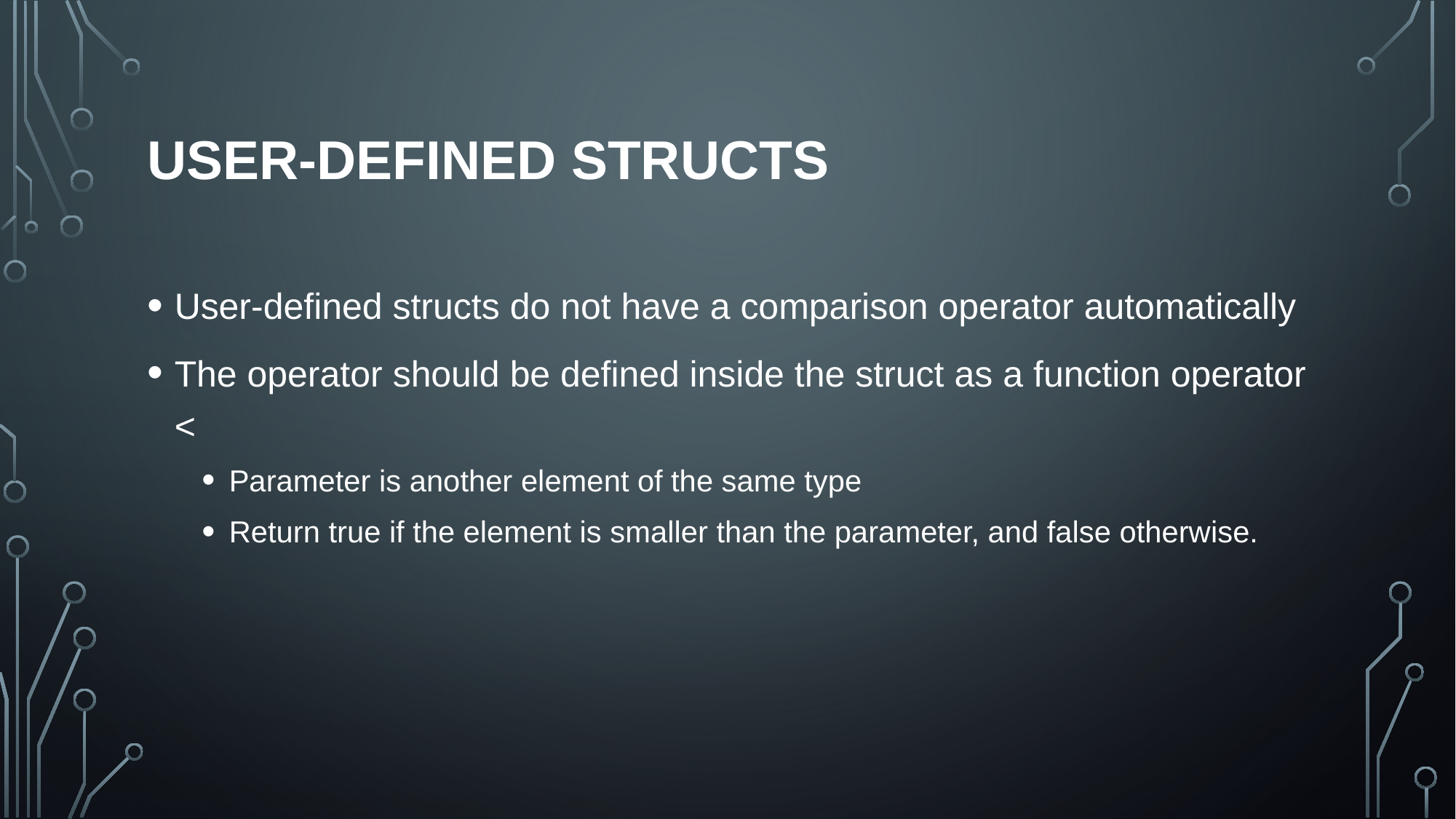

# User-defined structs
User-defined structs do not have a comparison operator automatically
The operator should be defined inside the struct as a function operator <
Parameter is another element of the same type
Return true if the element is smaller than the parameter, and false otherwise.